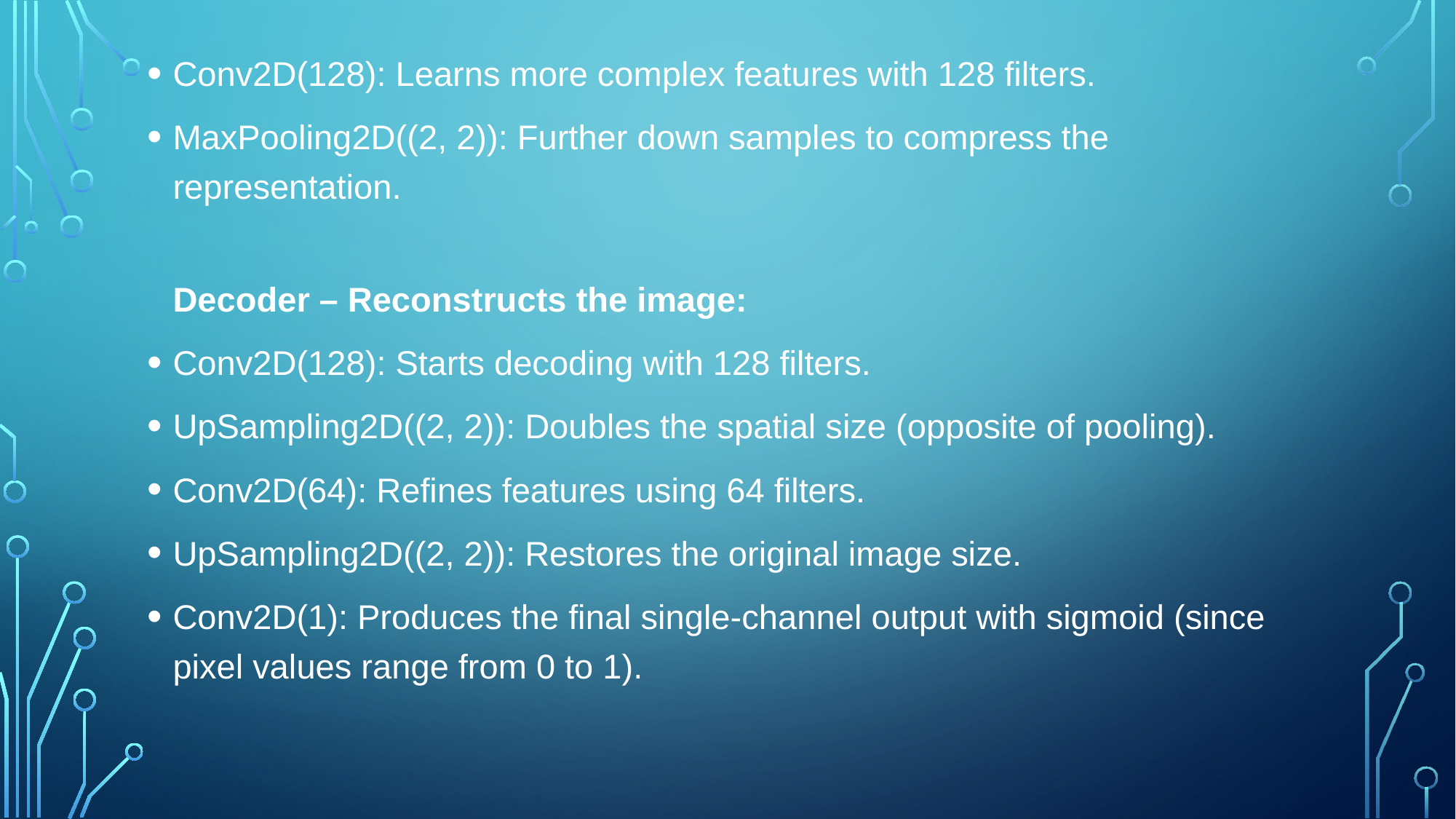

Conv2D(128): Learns more complex features with 128 filters.
MaxPooling2D((2, 2)): Further down samples to compress the representation.
Decoder – Reconstructs the image:
Conv2D(128): Starts decoding with 128 filters.
UpSampling2D((2, 2)): Doubles the spatial size (opposite of pooling).
Conv2D(64): Refines features using 64 filters.
UpSampling2D((2, 2)): Restores the original image size.
Conv2D(1): Produces the final single-channel output with sigmoid (since pixel values range from 0 to 1).